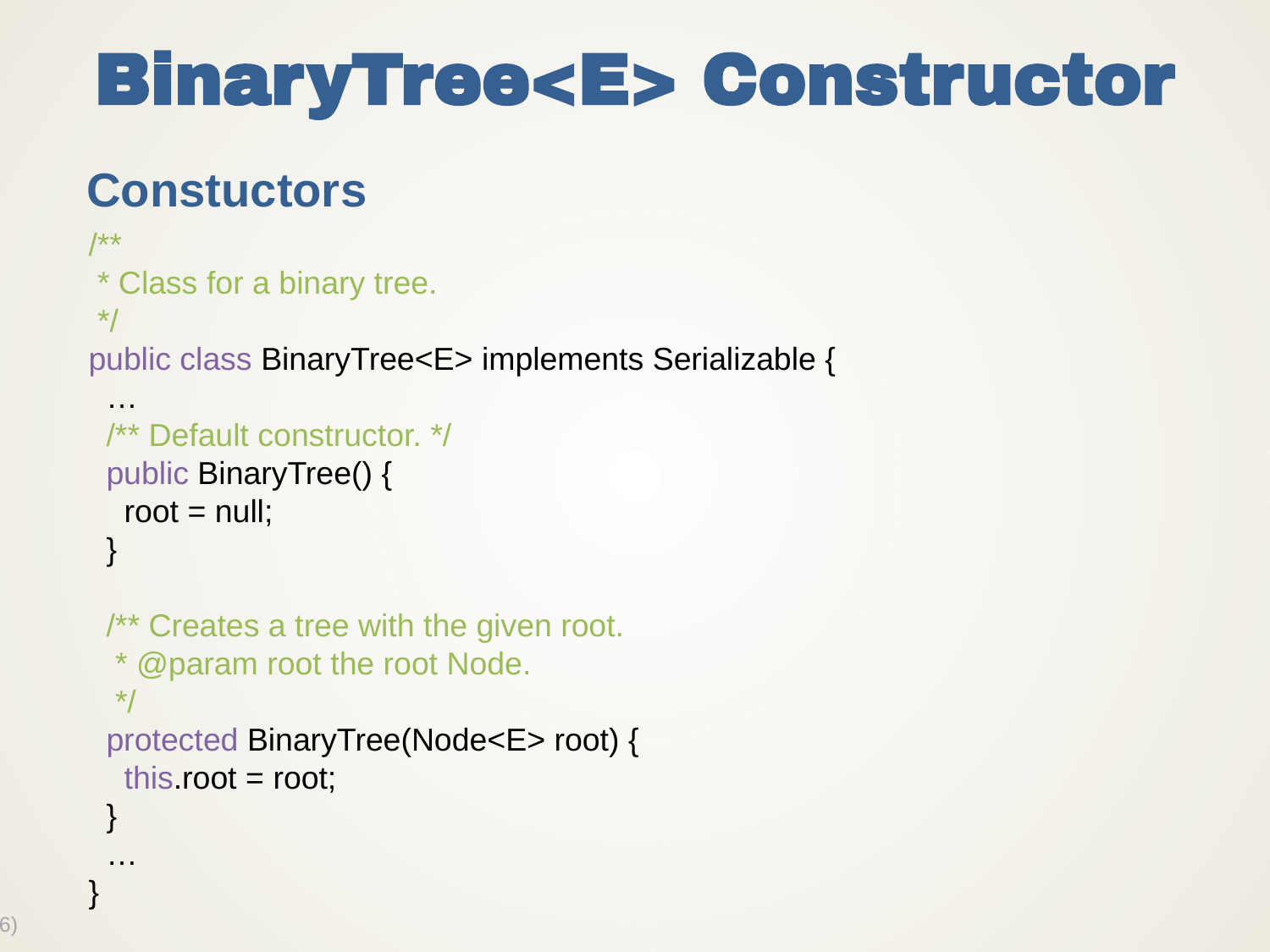

# BinaryTree<E> Constructor
Constuctors
/**
 * Class for a binary tree.
 */
public class BinaryTree<E> implements Serializable {
  …
  /** Default constructor. */
  public BinaryTree() {
    root = null;
  }

  /** Creates a tree with the given root.
   * @param root the root Node.
   */
  protected BinaryTree(Node<E> root) {
    this.root = root;
  }
  …
}